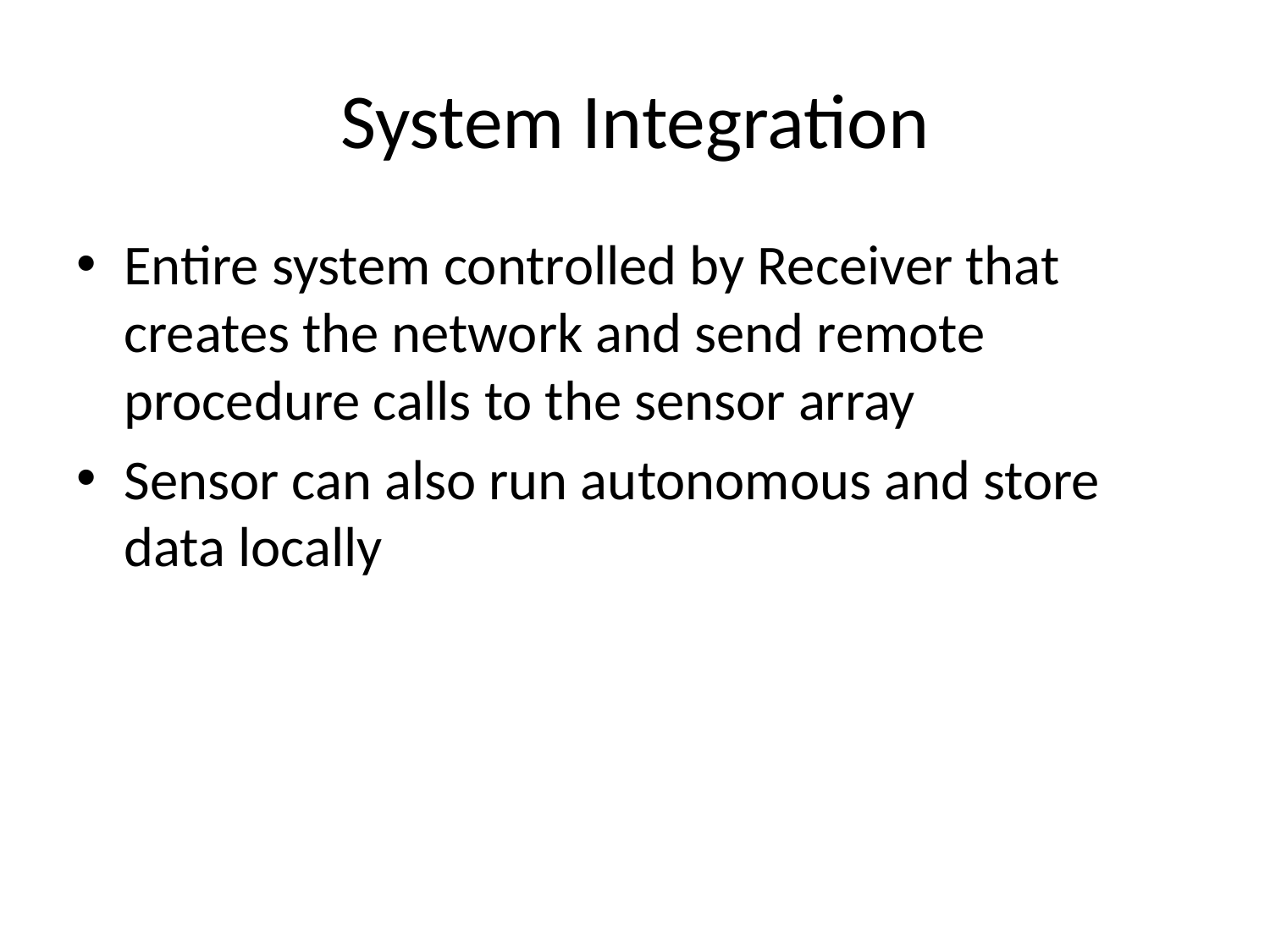

# System Integration
Entire system controlled by Receiver that creates the network and send remote procedure calls to the sensor array
Sensor can also run autonomous and store data locally